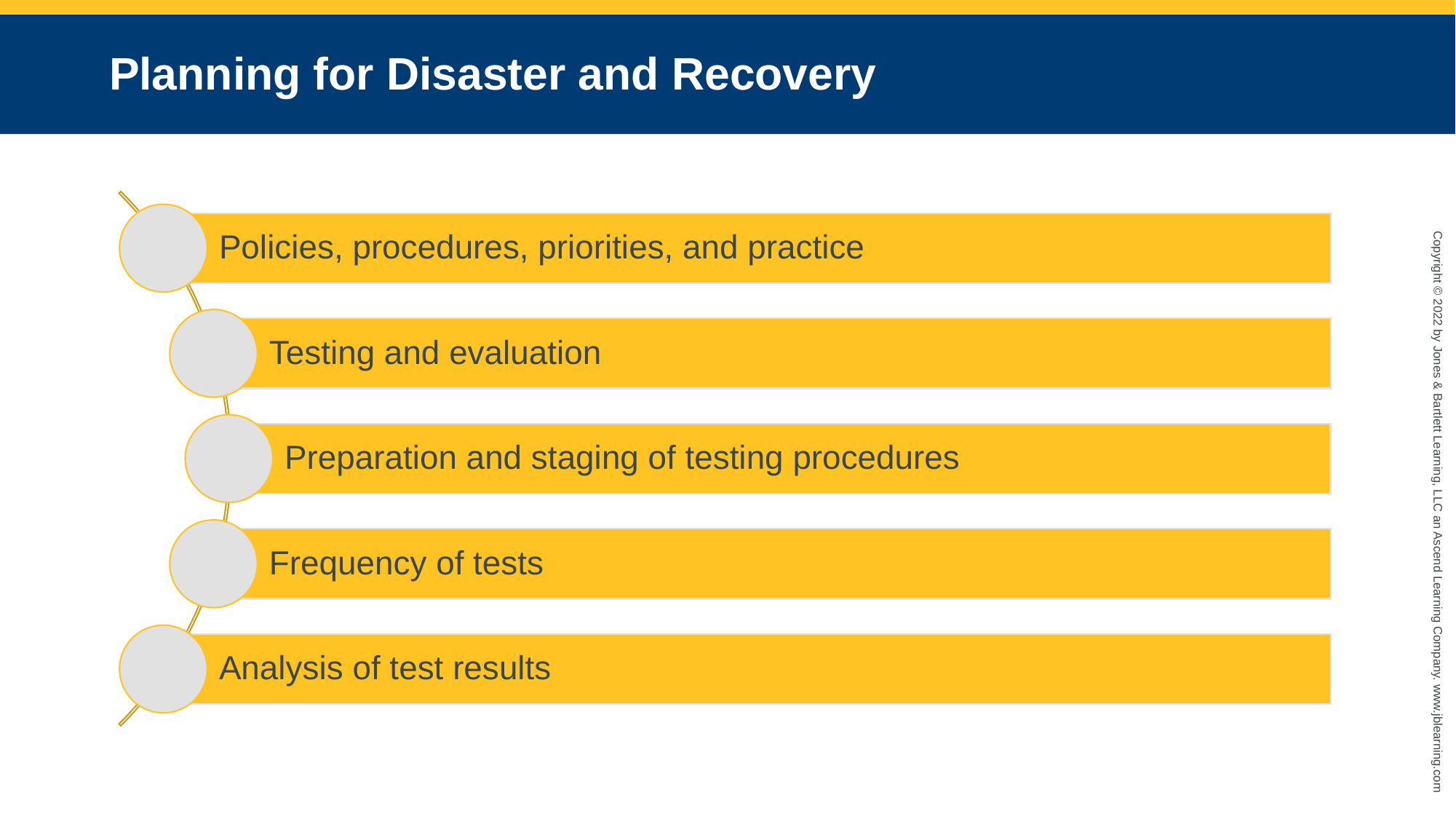

# Planning for Disaster and Recovery
Policies, procedures, priorities, and practice
Testing and evaluation
Preparation and staging of testing procedures
Frequency of tests
Analysis of test results